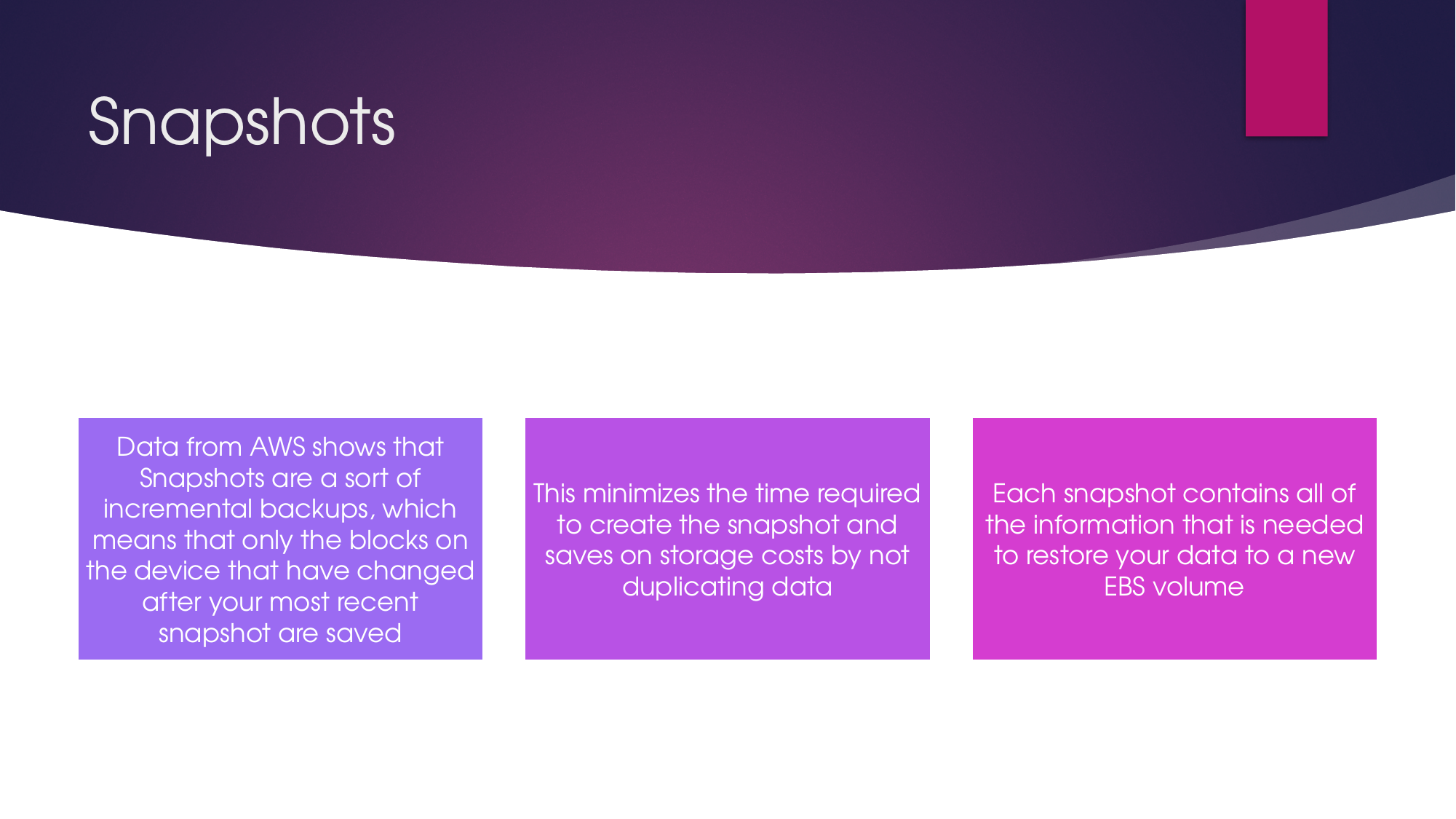

# Snapshots

Data from AWS shows that Snapshots are a sort of incremental backups, which means that only the blocks on the device that have changed after your most recent snapshot are saved
This minimizes the time required to create the snapshot and saves on storage costs by not duplicating data
Each snapshot contains all of the information that is needed to restore your data to a new EBS volume